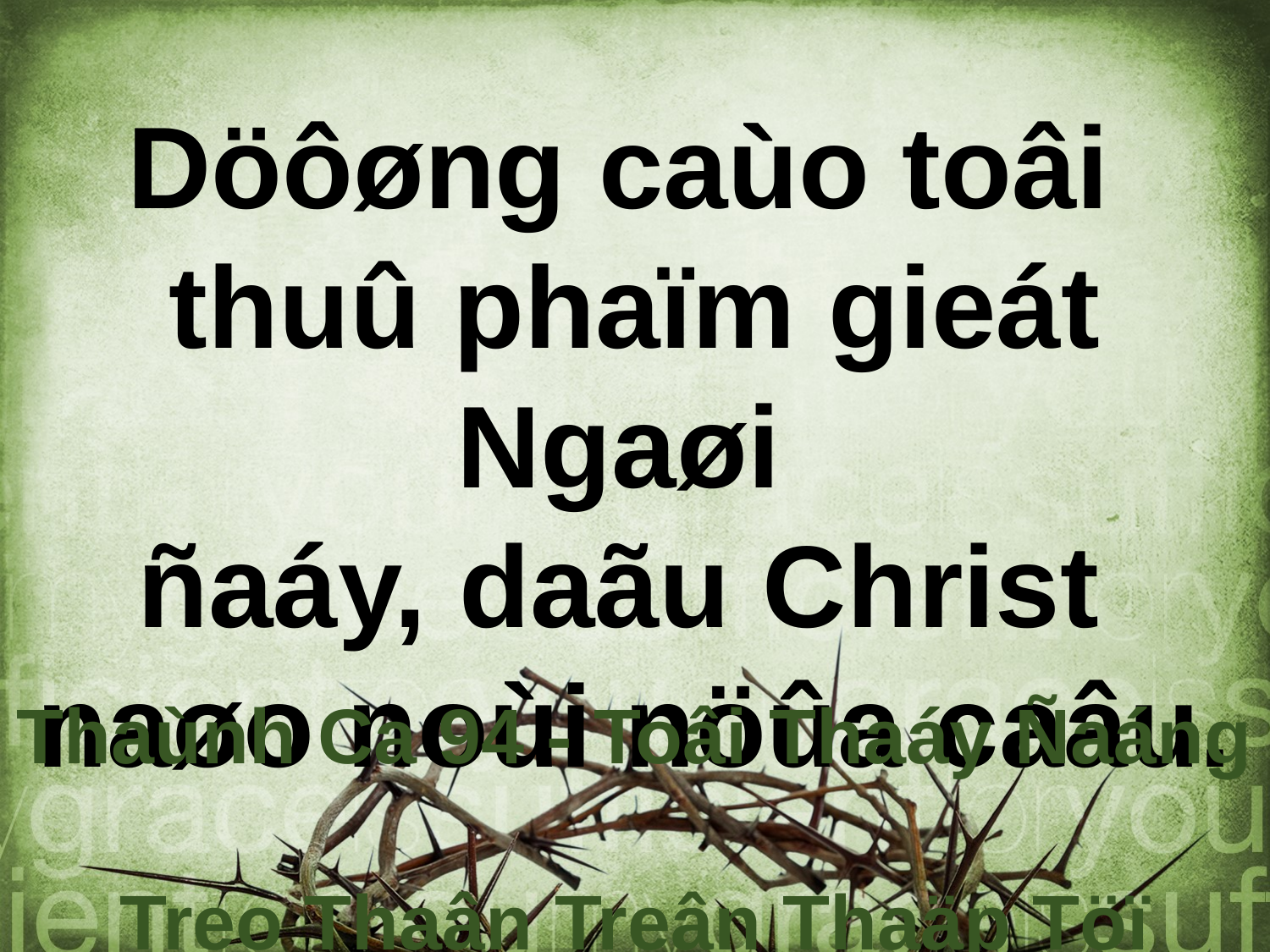

Döôøng caùo toâi
thuû phaïm gieát Ngaøi
ñaáy, daãu Christ
naøo noùi nöûa caâu.
Thaùnh Ca 94 - Toâi Thaáy Ñaáng
Treo Thaân Treân Thaäp Töï